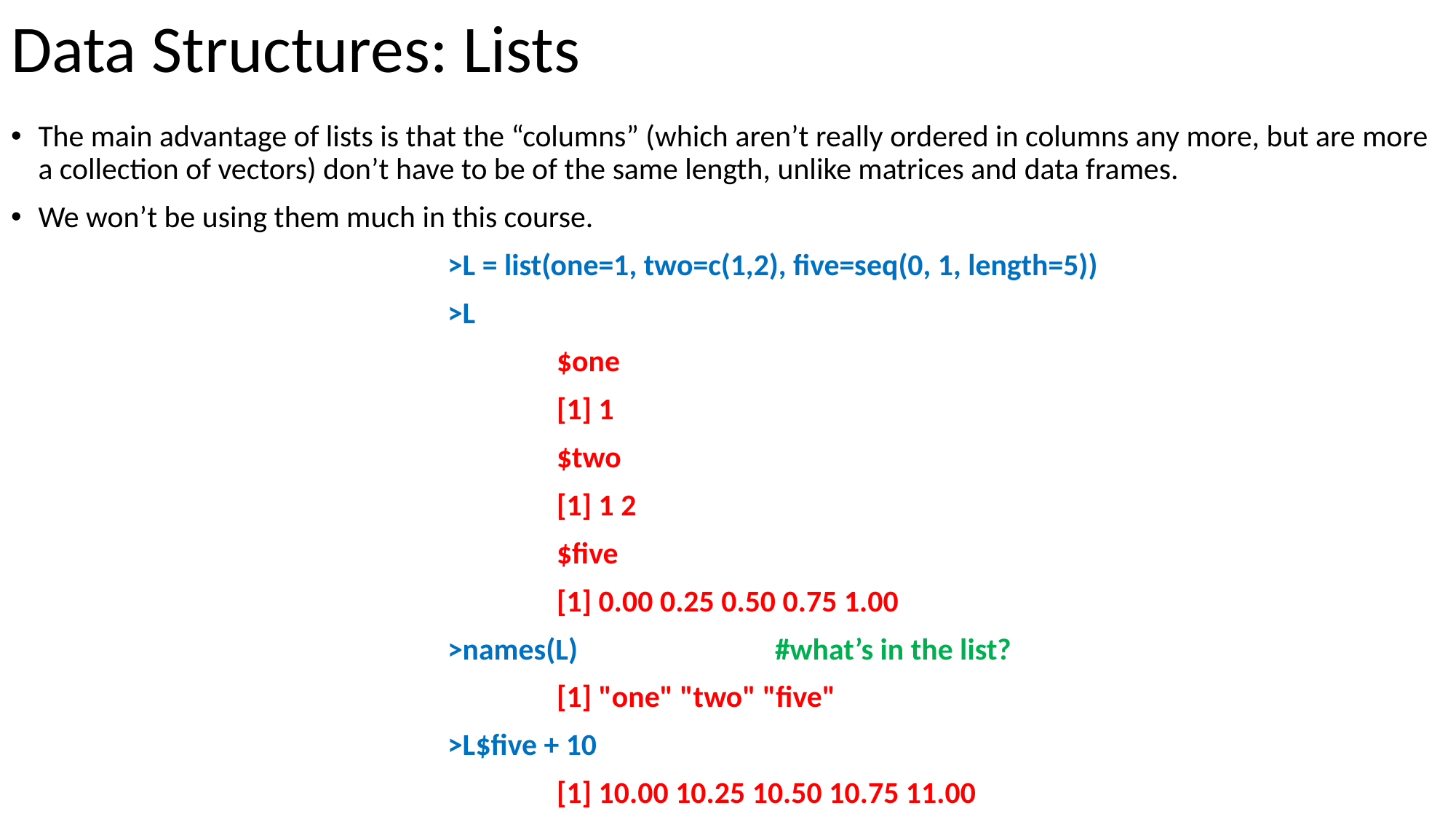

# Data Structures: Lists
The main advantage of lists is that the “columns” (which aren’t really ordered in columns any more, but are more a collection of vectors) don’t have to be of the same length, unlike matrices and data frames.
We won’t be using them much in this course.
				>L = list(one=1, two=c(1,2), five=seq(0, 1, length=5))
				>L
					$one
					[1] 1
					$two
					[1] 1 2
					$five
					[1] 0.00 0.25 0.50 0.75 1.00
				>names(L) 		#what’s in the list?
					[1] "one" "two" "five"
				>L$five + 10
					[1] 10.00 10.25 10.50 10.75 11.00